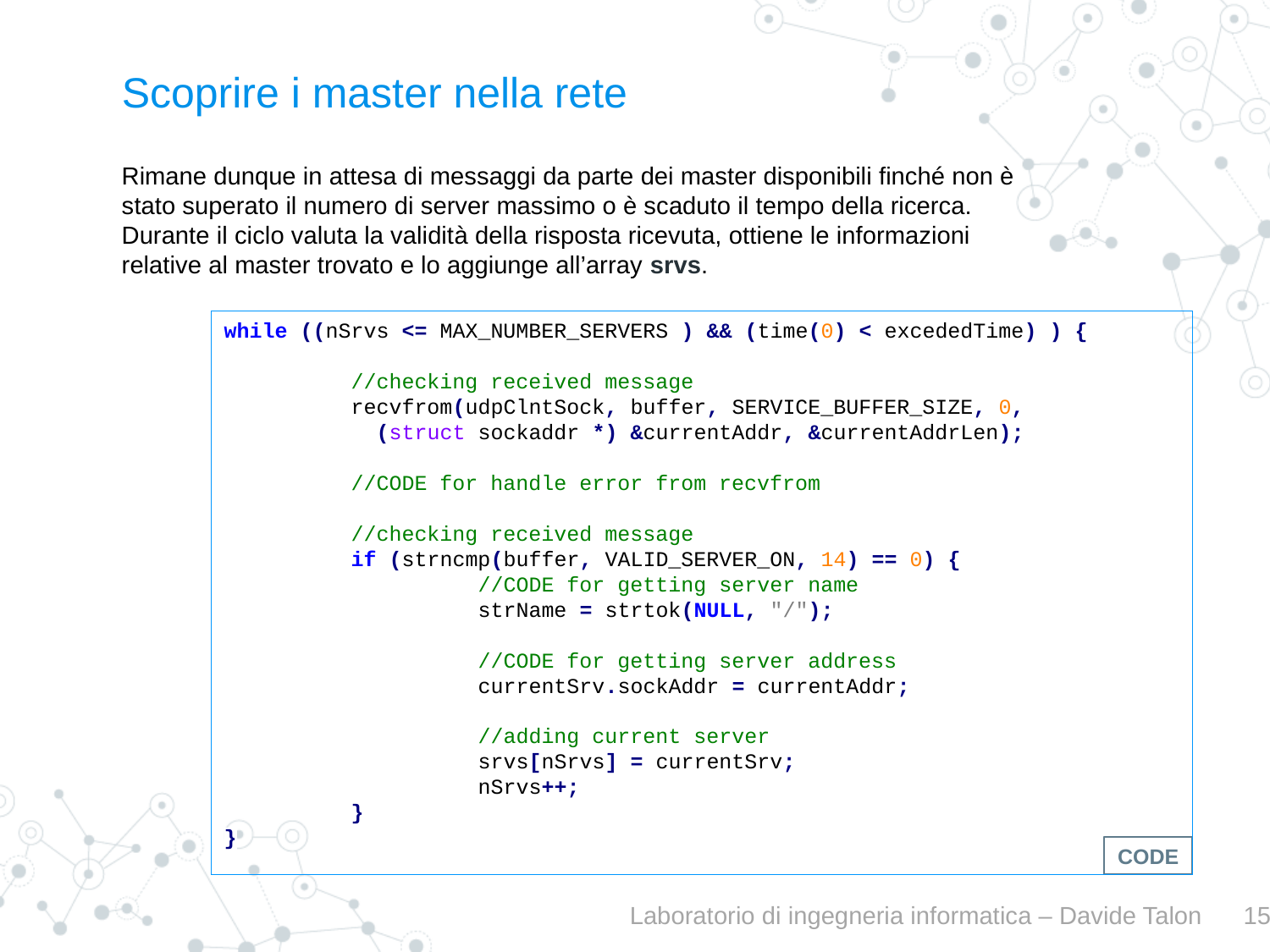

# Scoprire i master nella rete
Rimane dunque in attesa di messaggi da parte dei master disponibili finché non è stato superato il numero di server massimo o è scaduto il tempo della ricerca.
Durante il ciclo valuta la validità della risposta ricevuta, ottiene le informazioni relative al master trovato e lo aggiunge all’array srvs.
while ((nSrvs <= MAX_NUMBER_SERVERS ) && (time(0) < excededTime) ) {

	//checking received message
	recvfrom(udpClntSock, buffer, SERVICE_BUFFER_SIZE, 0,
	  (struct sockaddr *) &currentAddr, &currentAddrLen);

	//CODE for handle error from recvfrom

	//checking received message
	if (strncmp(buffer, VALID_SERVER_ON, 14) == 0) {
		//CODE for getting server name
		strName = strtok(NULL, "/");

		//CODE for getting server address
		currentSrv.sockAddr = currentAddr;

		//adding current server
		srvs[nSrvs] = currentSrv;
		nSrvs++;
	}
}

CODE
Laboratorio di ingegneria informatica – Davide Talon      15